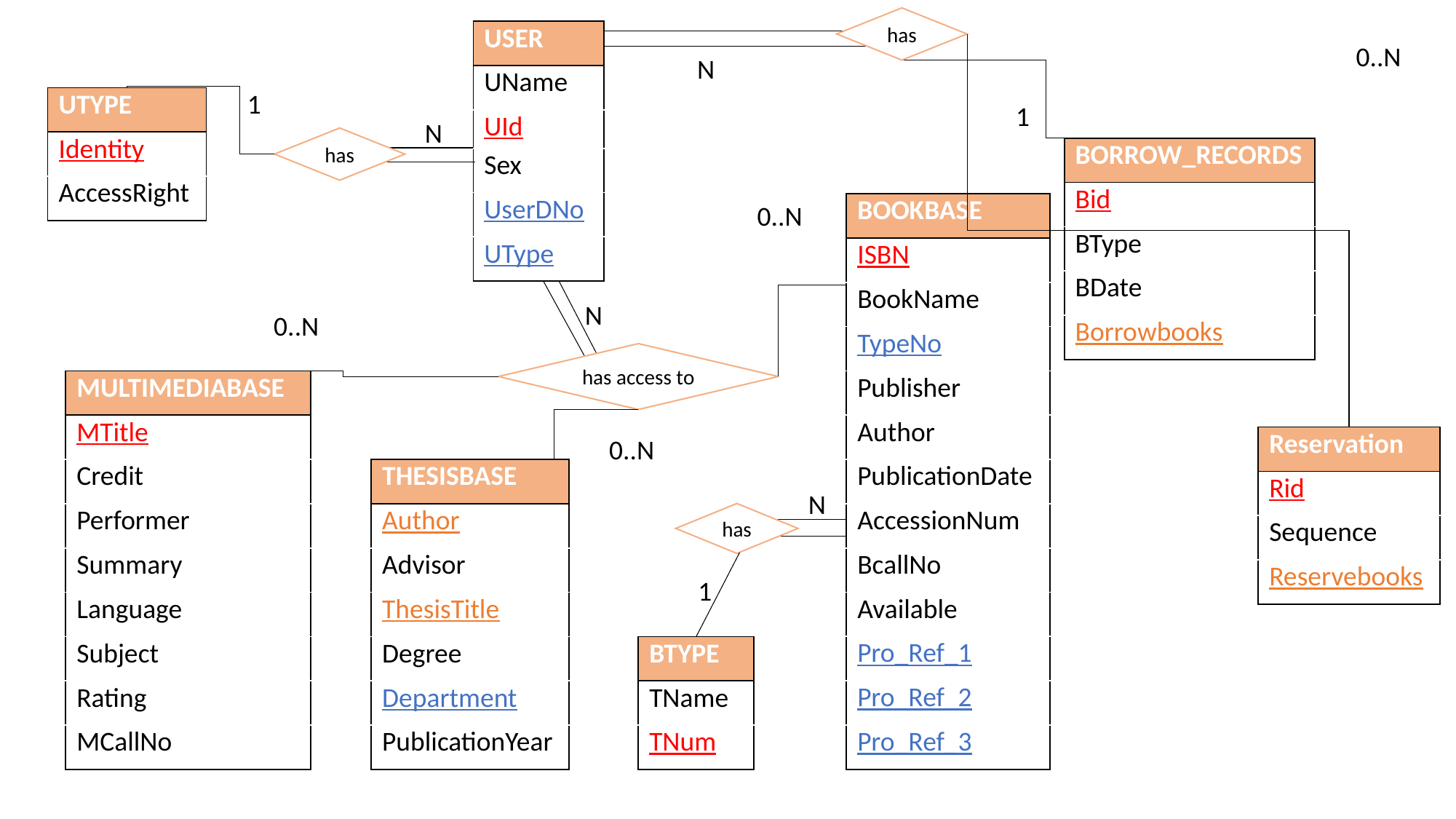

has
| USER |
| --- |
| UName |
| UId |
| Sex |
| UserDNo |
| UType |
0..N
N
1
| UTYPE |
| --- |
| Identity |
| AccessRight |
1
N
has
| BORROW\_RECORDS |
| --- |
| Bid |
| BType |
| BDate |
| Borrowbooks |
0..N
| BOOKBASE |
| --- |
| ISBN |
| BookName |
| TypeNo |
| Publisher |
| Author |
| PublicationDate |
| AccessionNum |
| BcallNo |
| Available |
| Pro\_Ref\_1 |
| Pro\_Ref\_2 |
| Pro\_Ref\_3 |
N
0..N
has access to
| MULTIMEDIABASE |
| --- |
| MTitle |
| Credit |
| Performer |
| Summary |
| Language |
| Subject |
| Rating |
| MCallNo |
0..N
| Reservation |
| --- |
| Rid |
| Sequence |
| Reservebooks |
| THESISBASE |
| --- |
| Author |
| Advisor |
| ThesisTitle |
| Degree |
| Department |
| PublicationYear |
N
has
1
| BTYPE |
| --- |
| TName |
| TNum |